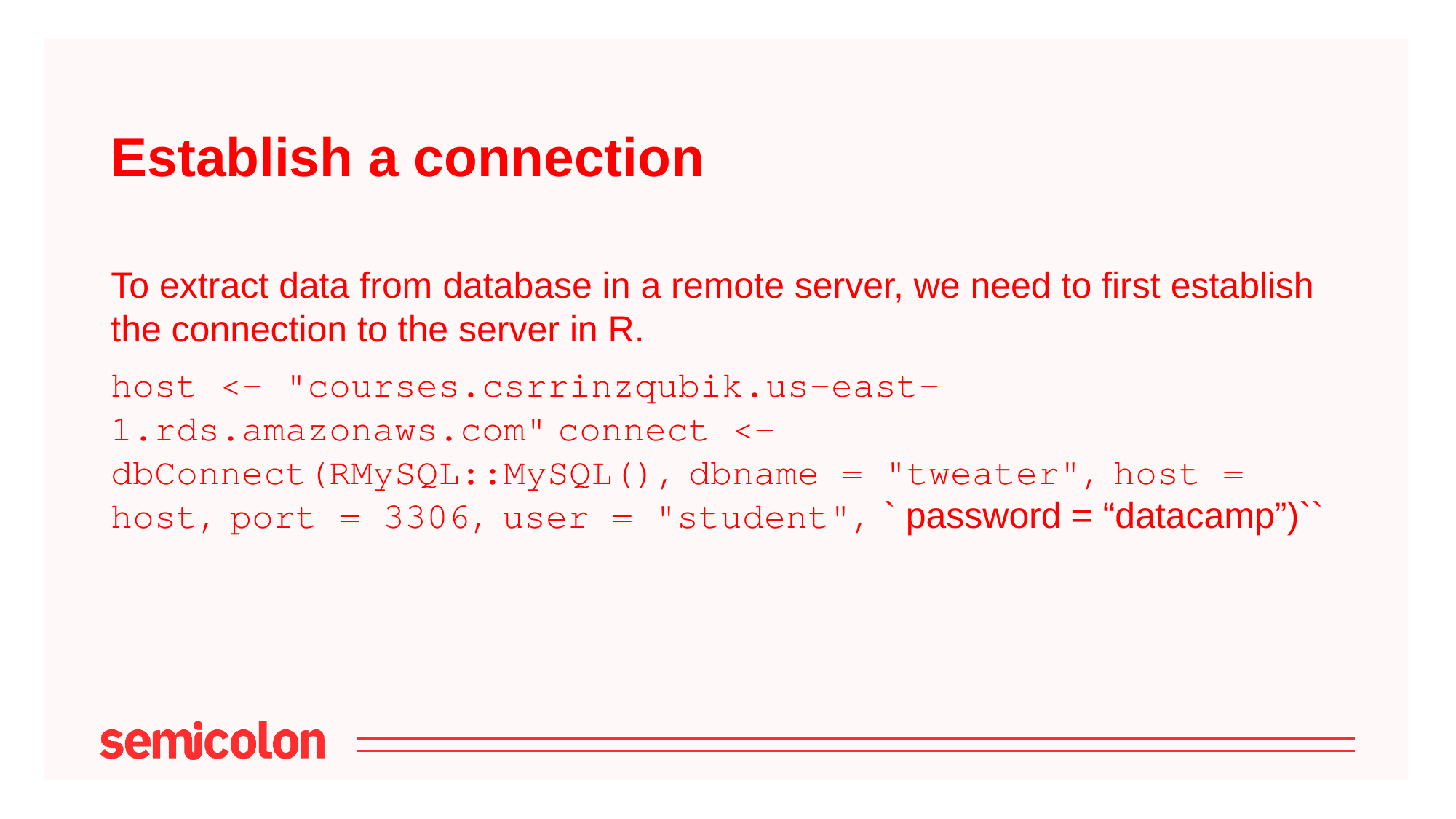

# Establish a connection
To extract data from database in a remote server, we need to first establish the connection to the server in R.
host <- "courses.csrrinzqubik.us-east-1.rds.amazonaws.com" connect <- dbConnect(RMySQL::MySQL(), dbname = "tweater", host = host, port = 3306, user = "student", ` password = “datacamp”)``